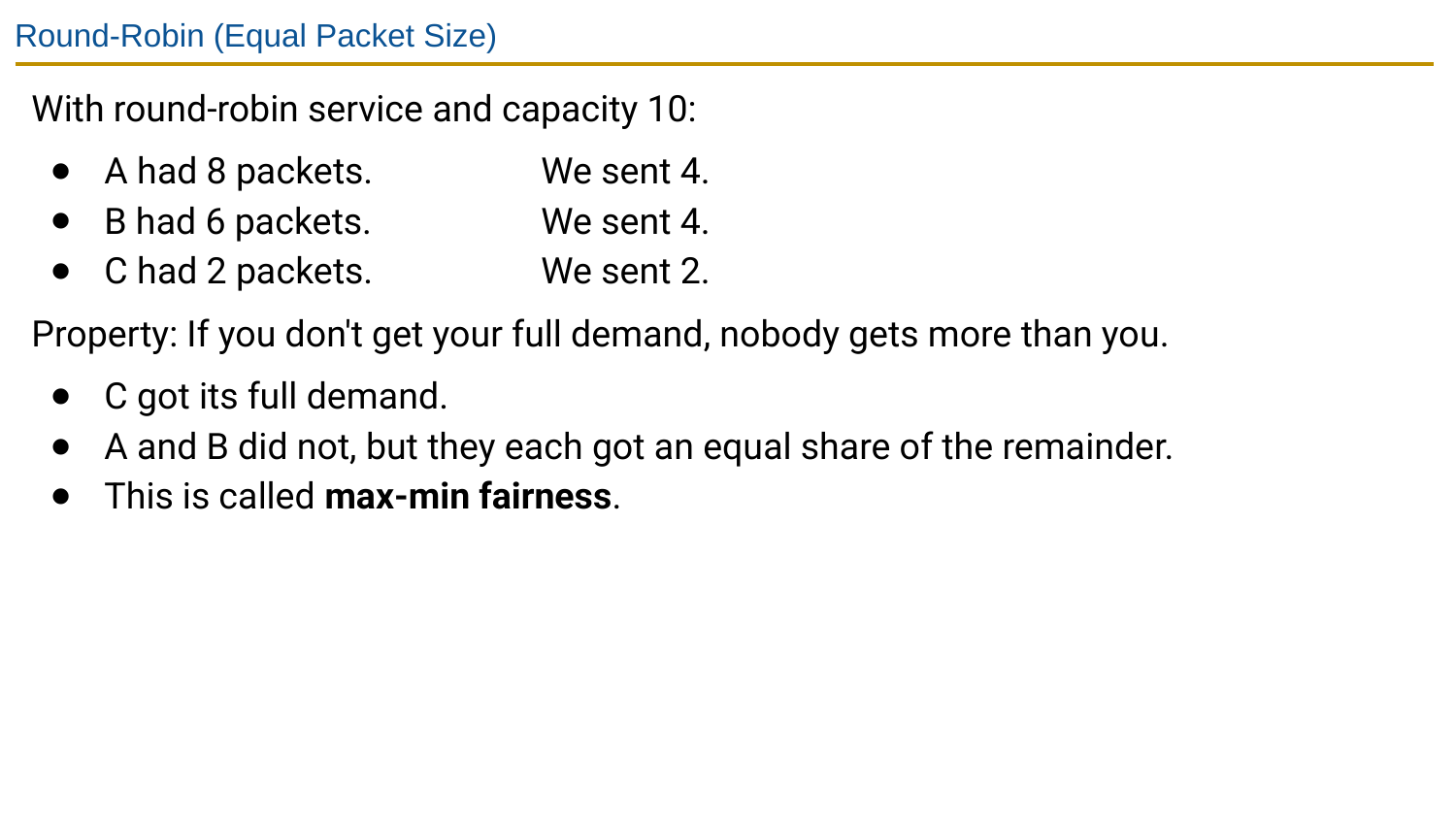

# Round-Robin (Equal Packet Size)
With round-robin service and capacity 10:
A had 8 packets.		We sent 4.
B had 6 packets.		We sent 4.
C had 2 packets.		We sent 2.
Property: If you don't get your full demand, nobody gets more than you.
C got its full demand.
A and B did not, but they each got an equal share of the remainder.
This is called max-min fairness.